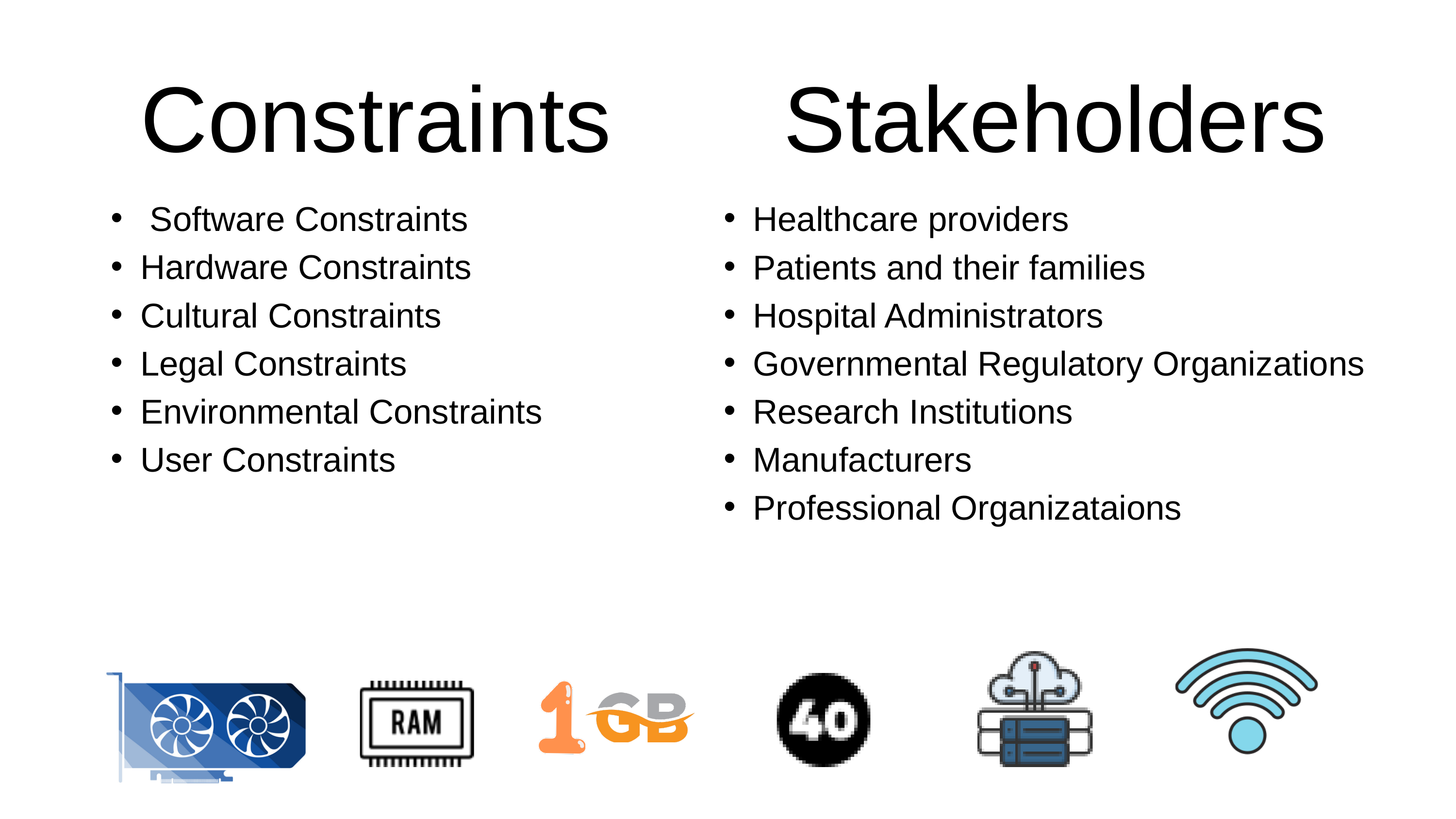

Constraints
Stakeholders
 Software Constraints
Hardware Constraints
Cultural Constraints
Legal Constraints
Environmental Constraints
User Constraints
Healthcare providers
Patients and their families
Hospital Administrators
Governmental Regulatory Organizations
Research Institutions
Manufacturers
Professional Organizataions